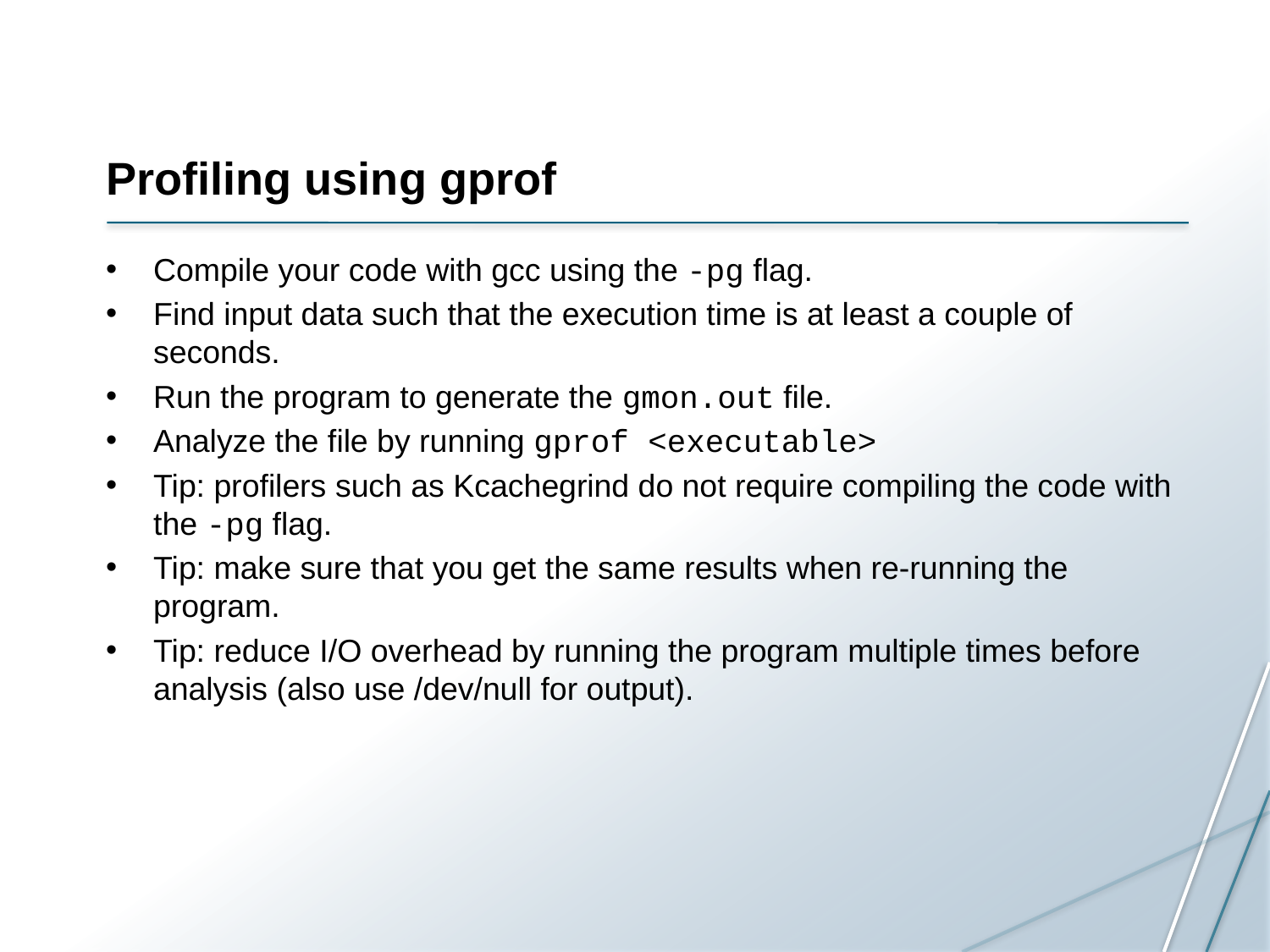

# Profiling using gprof
Compile your code with gcc using the -pg flag.
Find input data such that the execution time is at least a couple of seconds.
Run the program to generate the gmon.out file.
Analyze the file by running gprof <executable>
Tip: profilers such as Kcachegrind do not require compiling the code with the -pg flag.
Tip: make sure that you get the same results when re-running the program.
Tip: reduce I/O overhead by running the program multiple times before analysis (also use /dev/null for output).